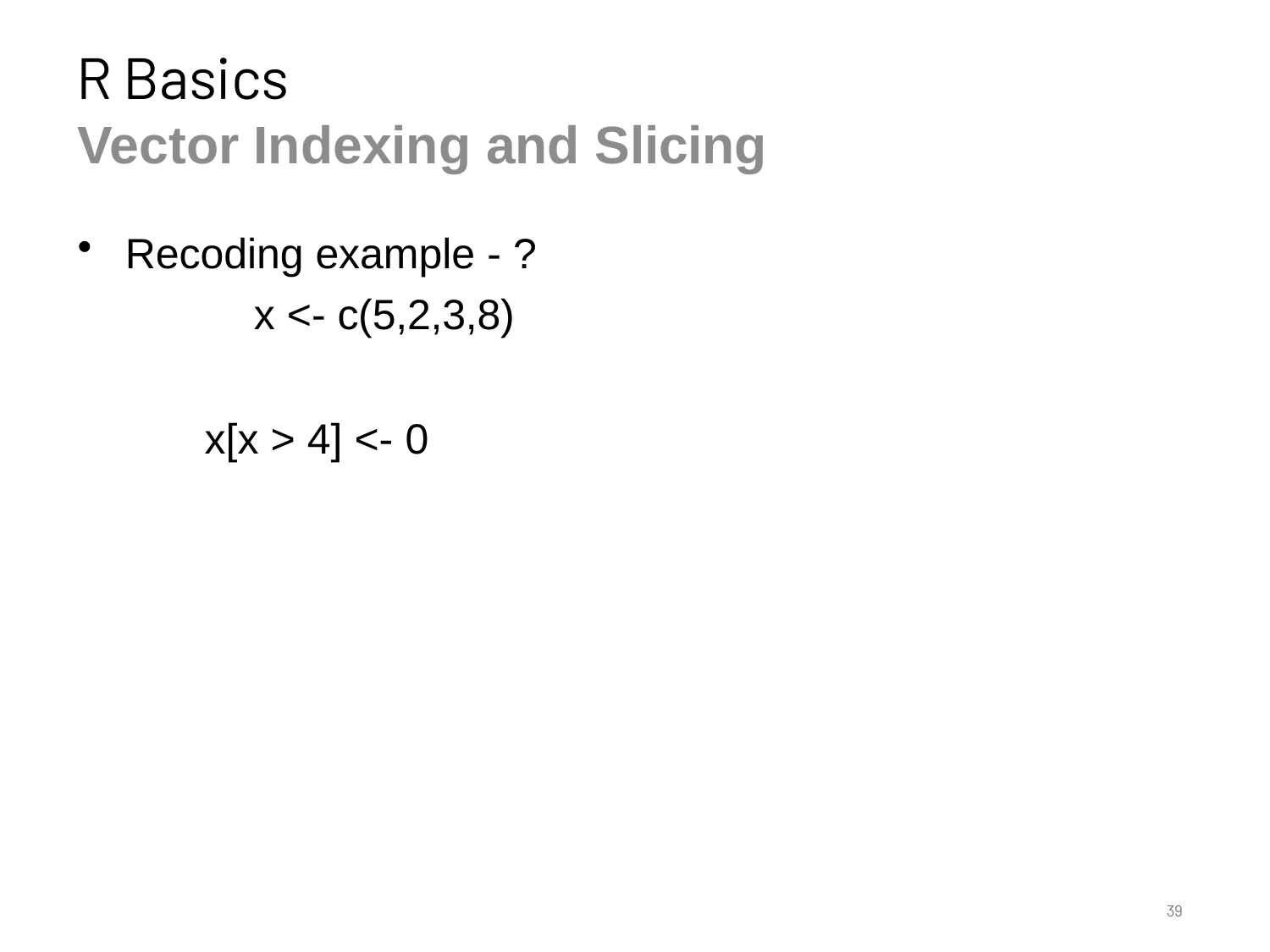

# R Basics
Vector Indexing and Slicing
Recoding example - ? 	x <- c(5,2,3,8)

x[x > 4] <- 0
39